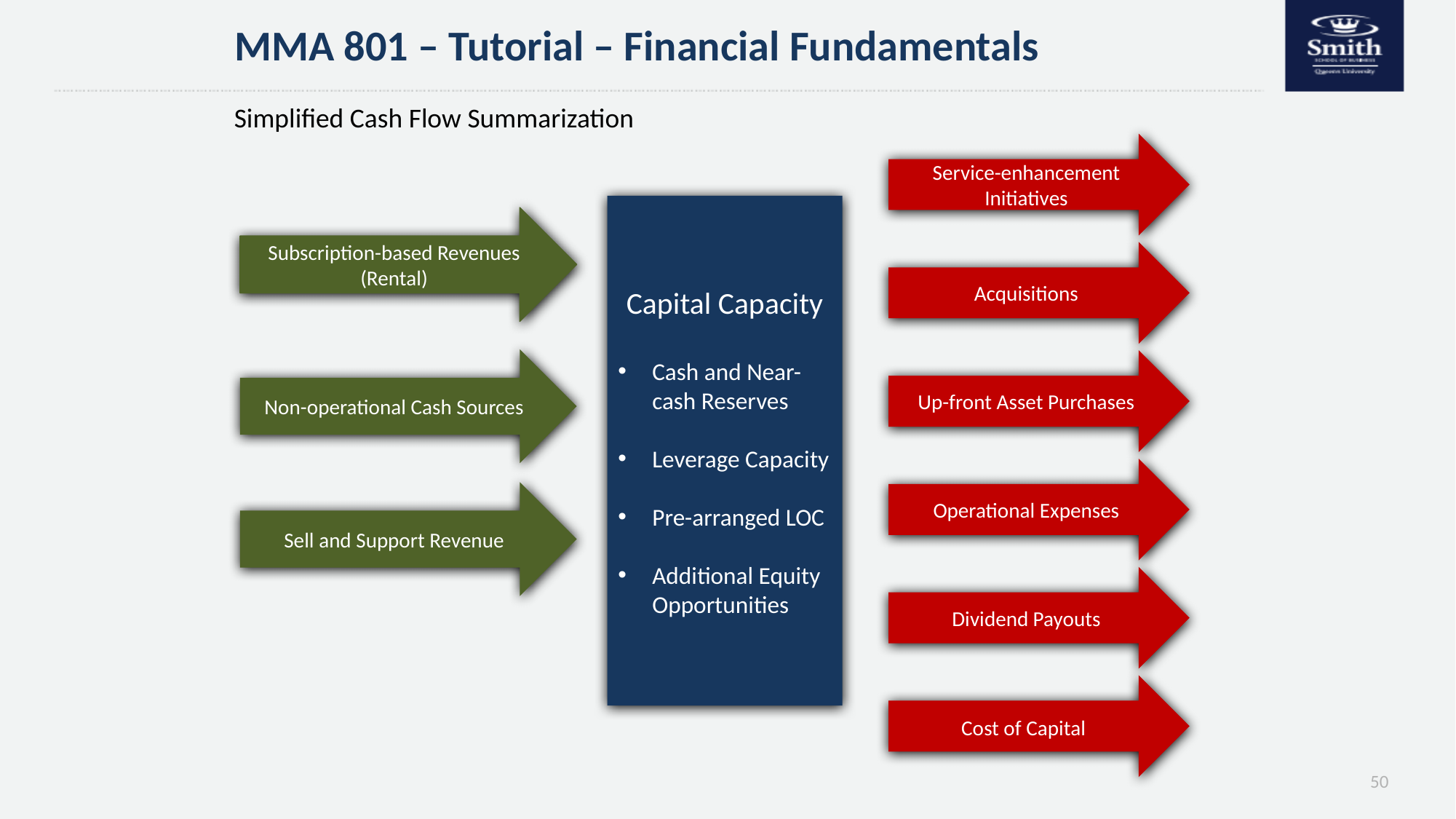

MMA 801 – Tutorial – Financial Fundamentals
Simplified Cash Flow Summarization
Service-enhancement Initiatives
Capital Capacity

Cash and Near-cash Reserves

Leverage Capacity

Pre-arranged LOC

Additional Equity Opportunities
Subscription-based Revenues (Rental)
Acquisitions
Non-operational Cash Sources
Up-front Asset Purchases
Operational Expenses
Sell and Support Revenue
Dividend Payouts
Cost of Capital
50